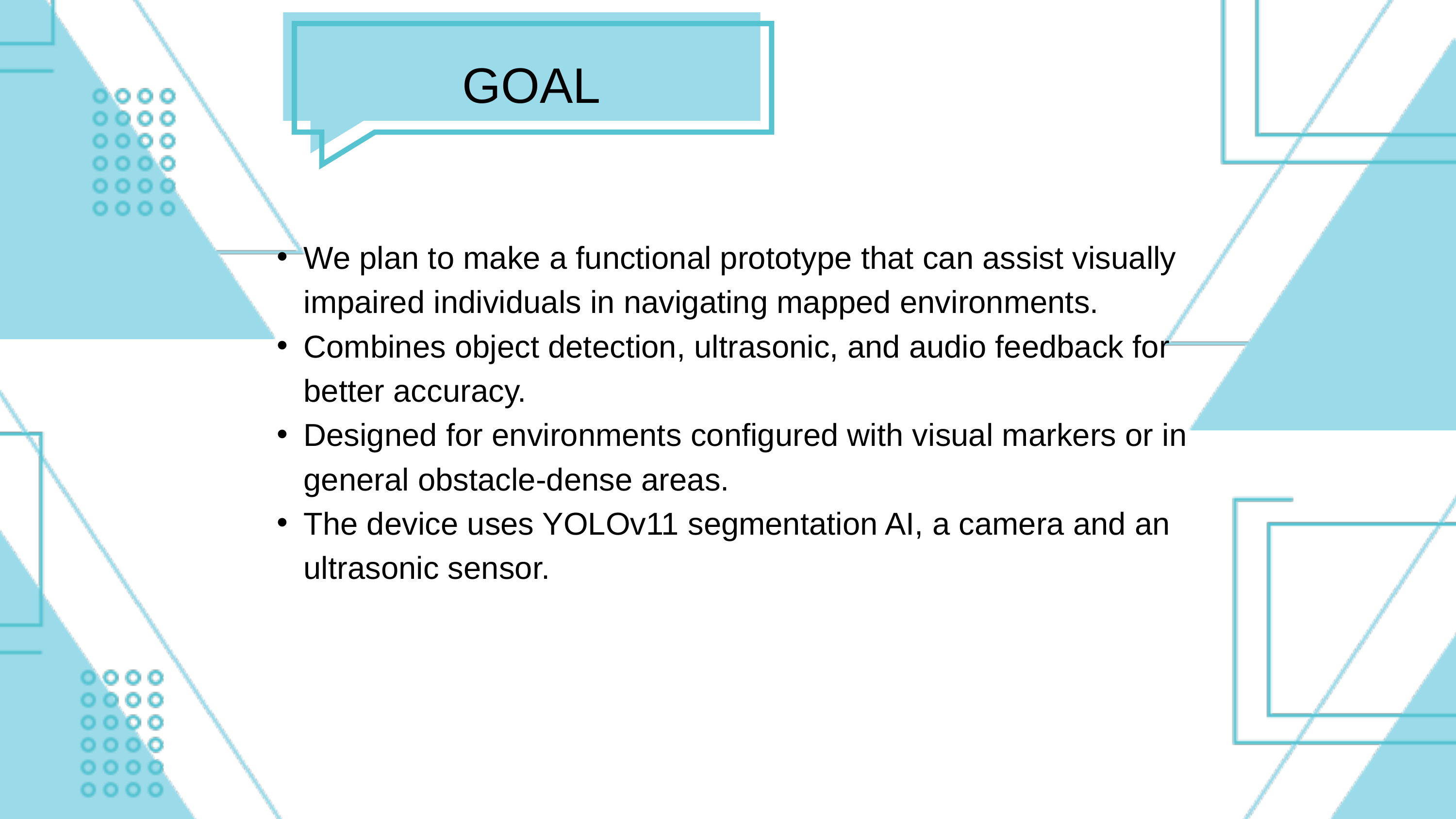

GOAL

We plan to make a functional prototype that can assist visually impaired individuals in navigating mapped environments.
Combines object detection, ultrasonic, and audio feedback for better accuracy.
Designed for environments configured with visual markers or in general obstacle-dense areas.
The device uses YOLOv11 segmentation AI, a camera and an ultrasonic sensor.